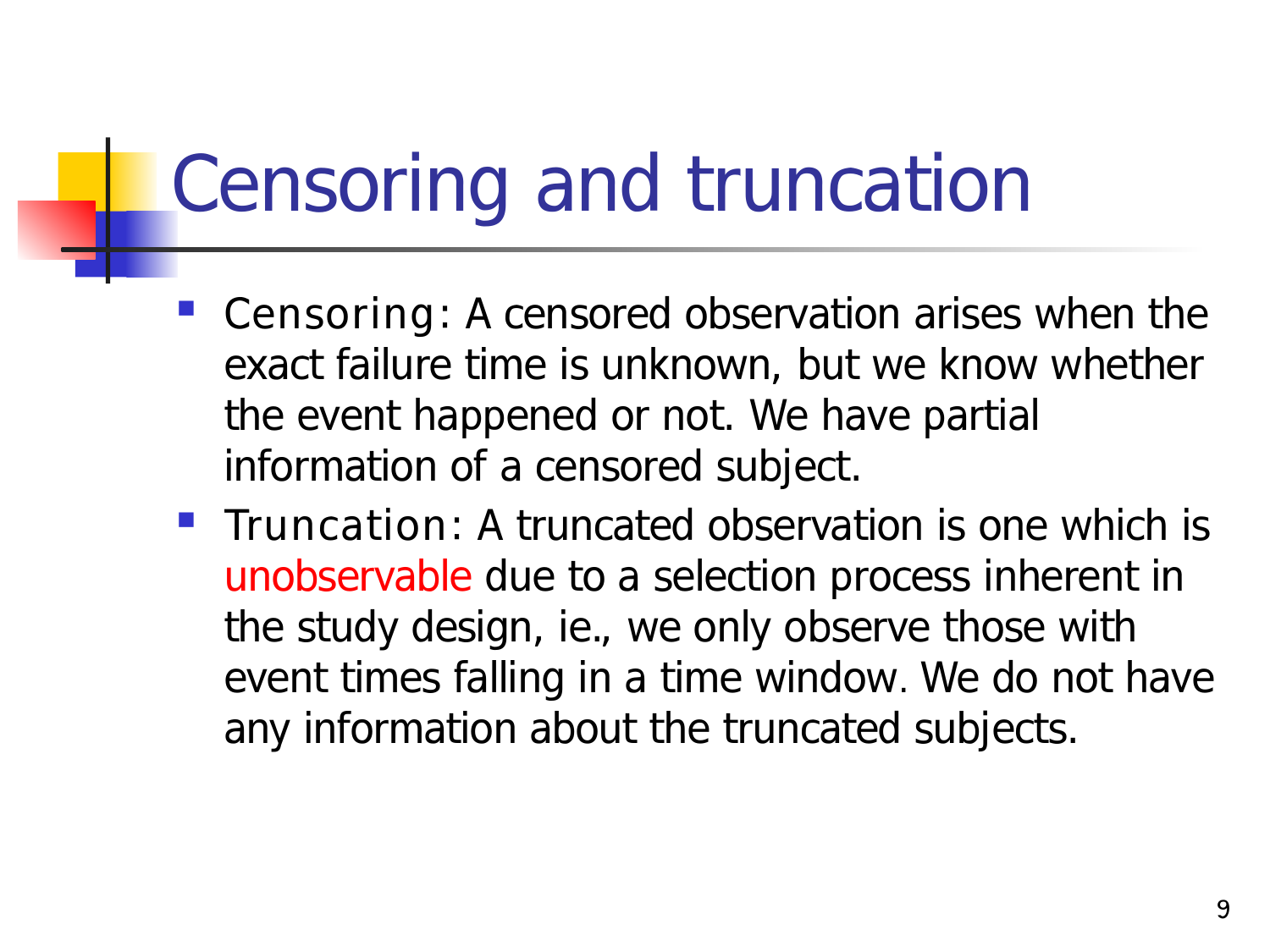

# Censoring and truncation
Censoring: A censored observation arises when the exact failure time is unknown, but we know whether the event happened or not. We have partial information of a censored subject.
Truncation: A truncated observation is one which is unobservable due to a selection process inherent in the study design, ie., we only observe those with event times falling in a time window. We do not have any information about the truncated subjects.

9